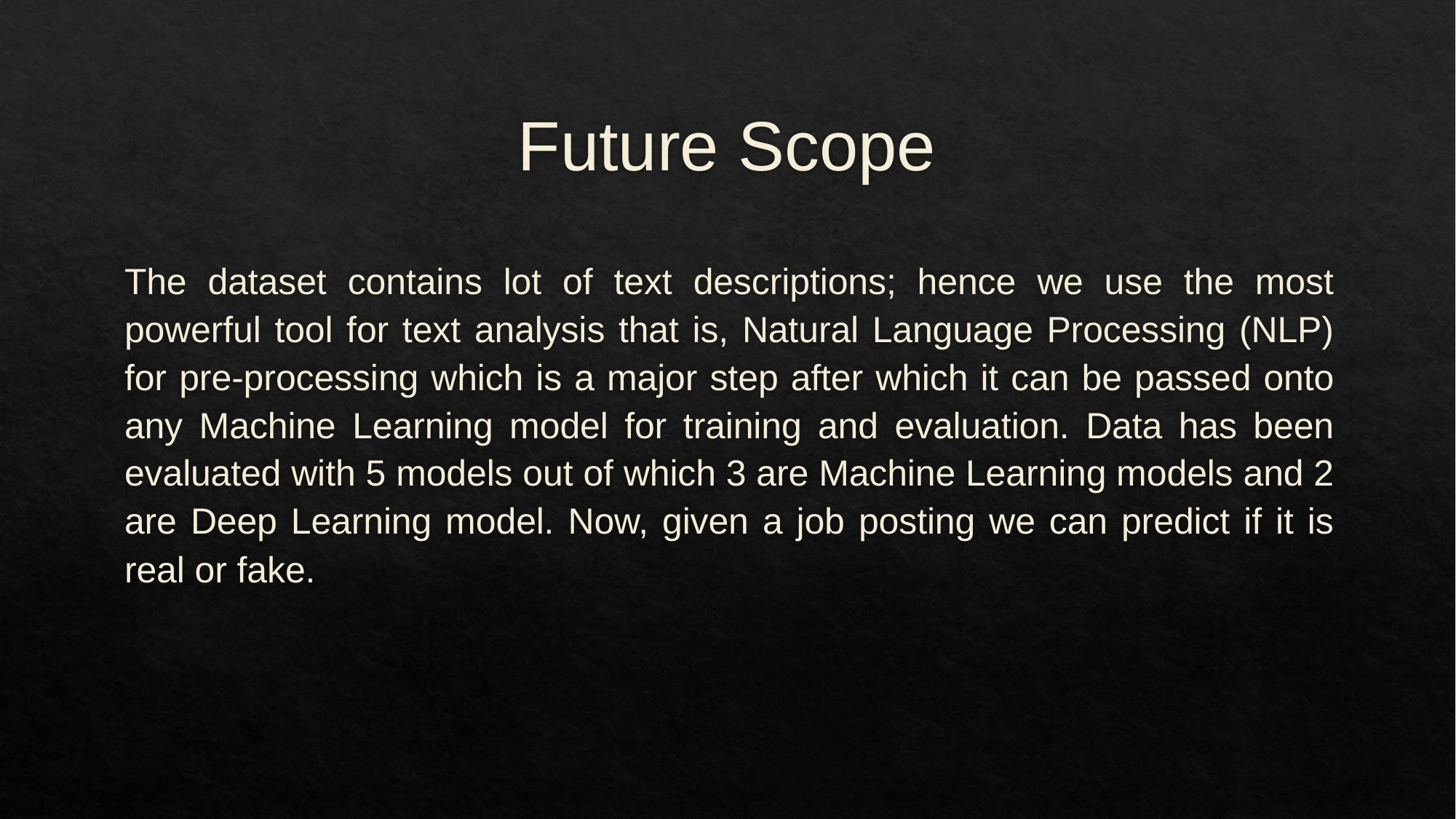

# Future Scope
The dataset contains lot of text descriptions; hence we use the most powerful tool for text analysis that is, Natural Language Processing (NLP) for pre-processing which is a major step after which it can be passed onto any Machine Learning model for training and evaluation. Data has been evaluated with 5 models out of which 3 are Machine Learning models and 2 are Deep Learning model. Now, given a job posting we can predict if it is real or fake.